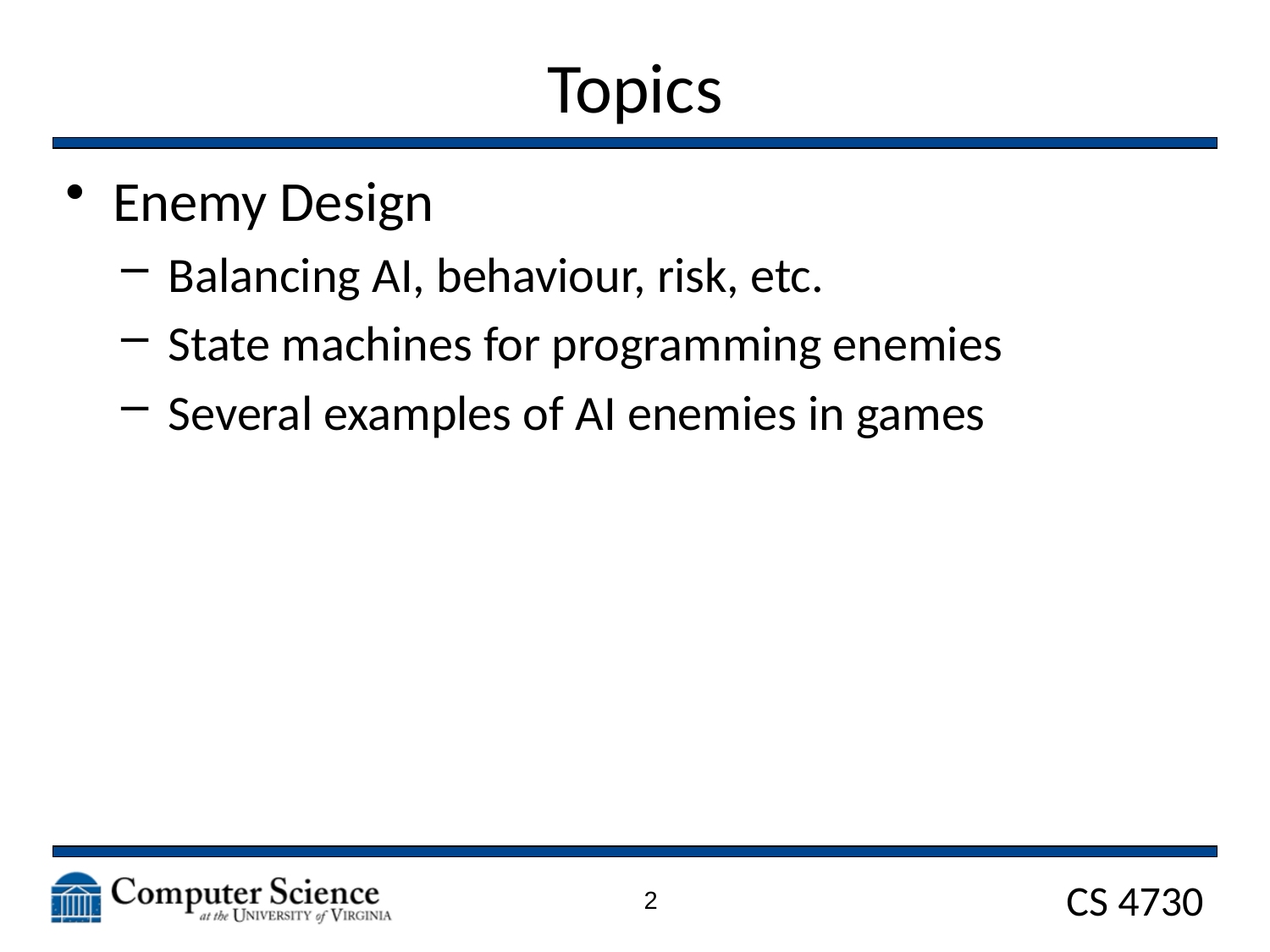

# Topics
Enemy Design
Balancing AI, behaviour, risk, etc.
State machines for programming enemies
Several examples of AI enemies in games
2